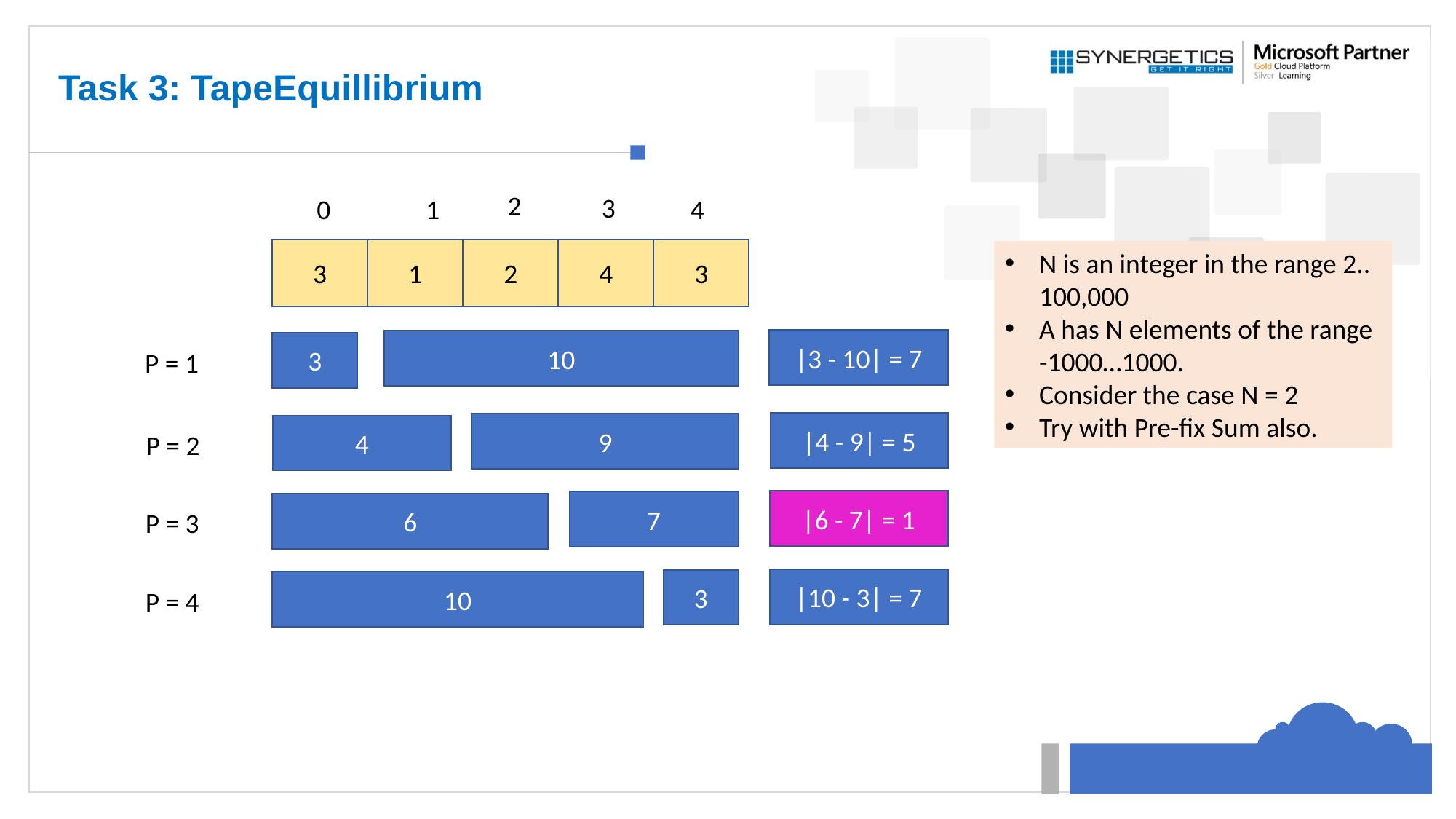

# Task 3: TapeEquillibrium
2
3
0
1
4
3
1
2
4
3
N is an integer in the range 2.. 100,000
A has N elements of the range -1000…1000.
Consider the case N = 2
Try with Pre-fix Sum also.
|3 - 10| = 7
10
3
P = 1
|4 - 9| = 5
9
4
P = 2
|6 - 7| = 1
7
6
P = 3
|10 - 3| = 7
3
10
P = 4